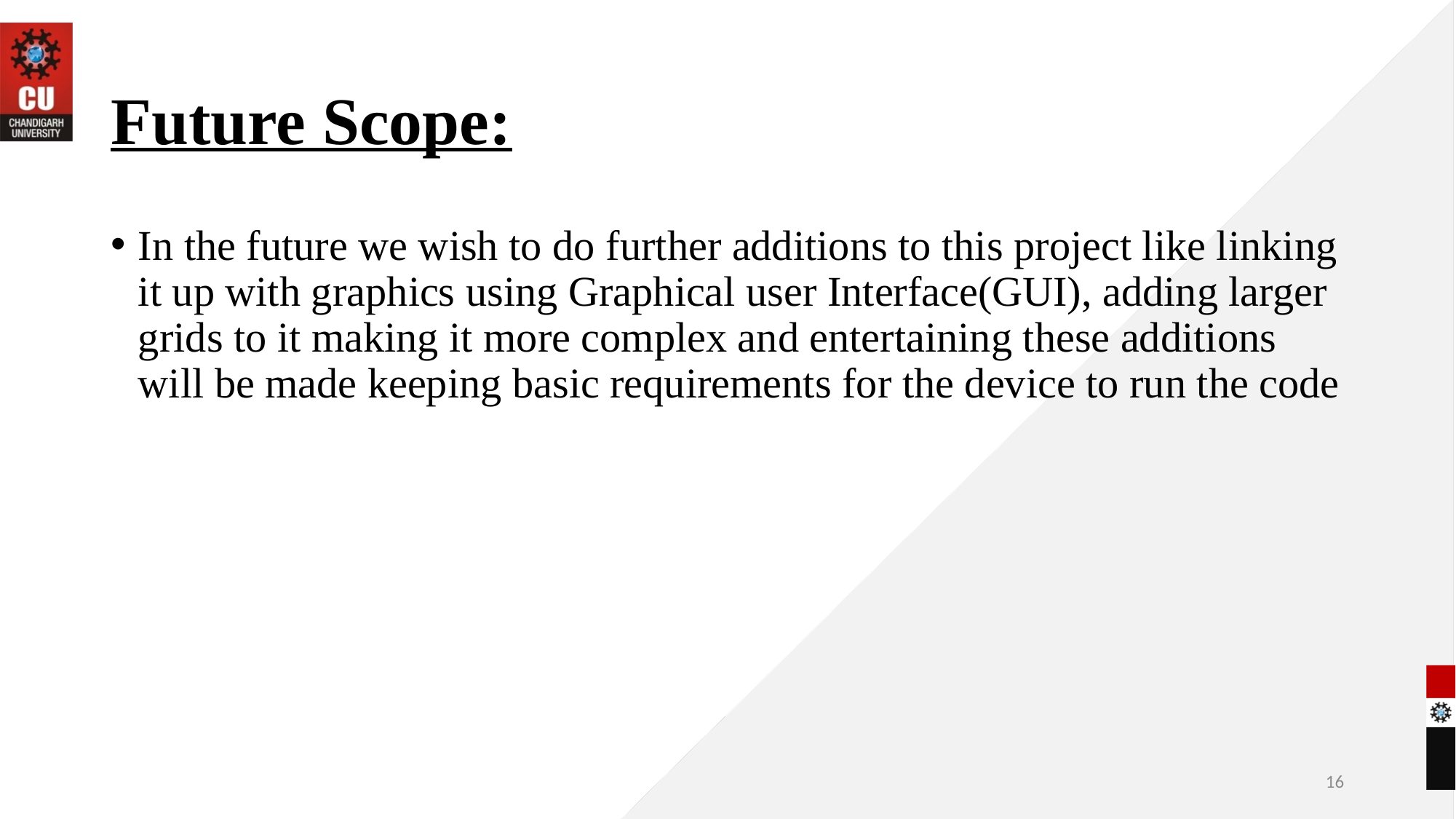

# Future Scope:
In the future we wish to do further additions to this project like linking it up with graphics using Graphical user Interface(GUI), adding larger grids to it making it more complex and entertaining these additions will be made keeping basic requirements for the device to run the code

16